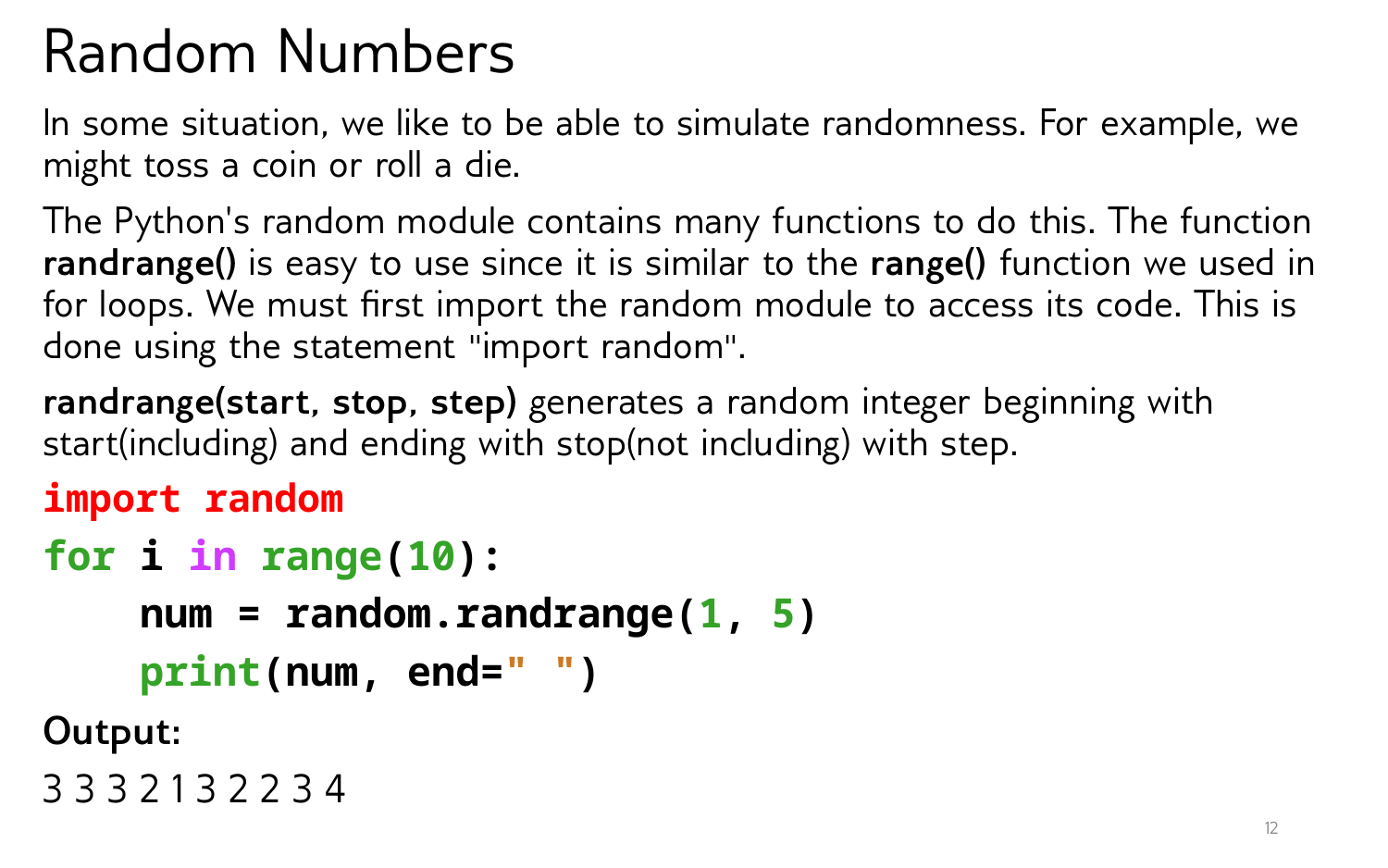

# Random Numbers
In some situation, we like to be able to simulate randomness. For example, we might toss a coin or roll a die.
The Python's random module contains many functions to do this. The function randrange() is easy to use since it is similar to the range() function we used in for loops. We must first import the random module to access its code. This is done using the statement "import random".
randrange(start, stop, step) generates a random integer beginning with start(including) and ending with stop(not including) with step.
import random
for i in range(10):
    num = random.randrange(1, 5)
    print(num, end=" ")
Output:
3 3 3 2 1 3 2 2 3 4

12